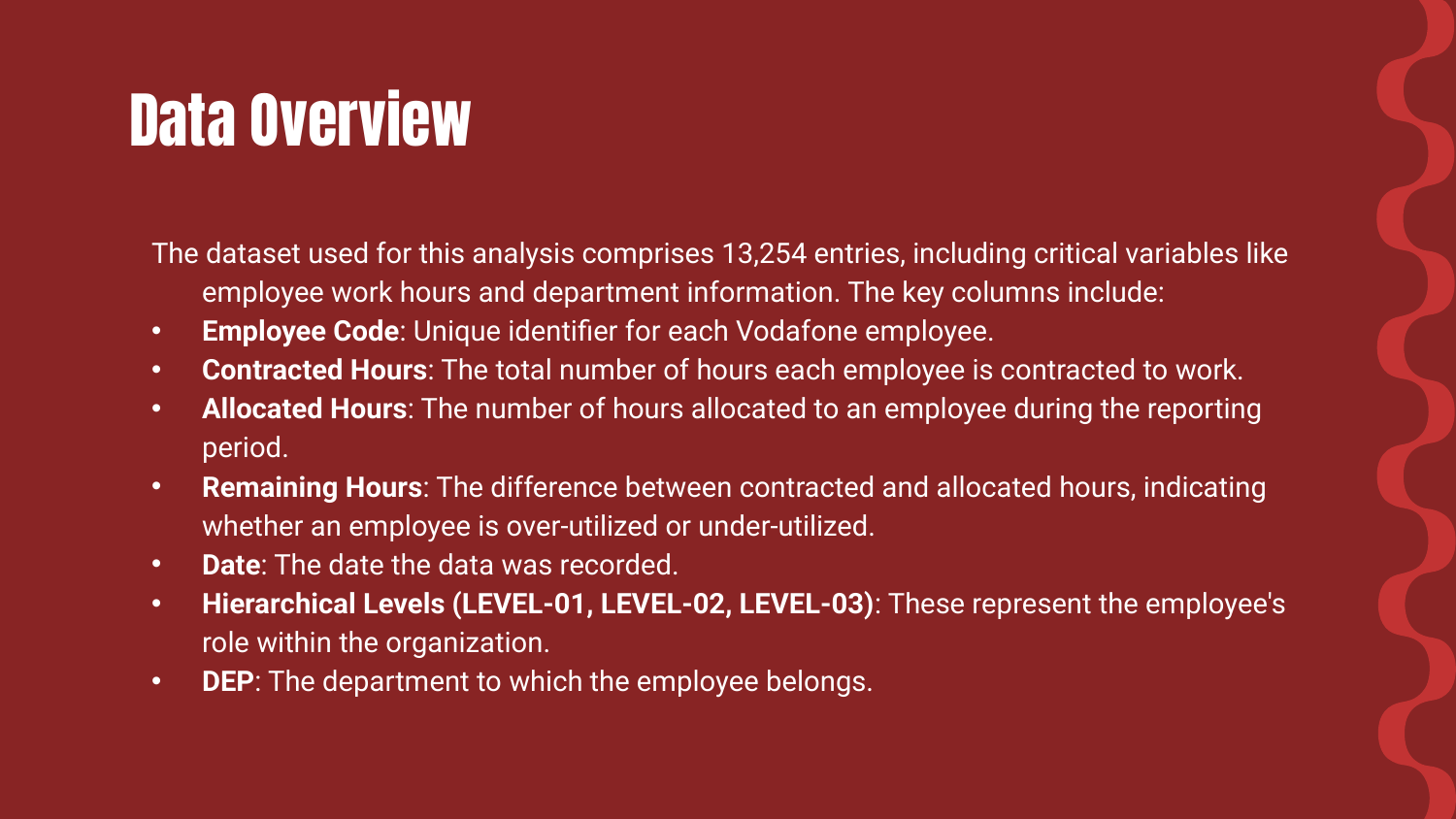

# Data Overview
The dataset used for this analysis comprises 13,254 entries, including critical variables like employee work hours and department information. The key columns include:
Employee Code: Unique identifier for each Vodafone employee.
Contracted Hours: The total number of hours each employee is contracted to work.
Allocated Hours: The number of hours allocated to an employee during the reporting period.
Remaining Hours: The difference between contracted and allocated hours, indicating whether an employee is over-utilized or under-utilized.
Date: The date the data was recorded.
Hierarchical Levels (LEVEL-01, LEVEL-02, LEVEL-03): These represent the employee's role within the organization.
DEP: The department to which the employee belongs.